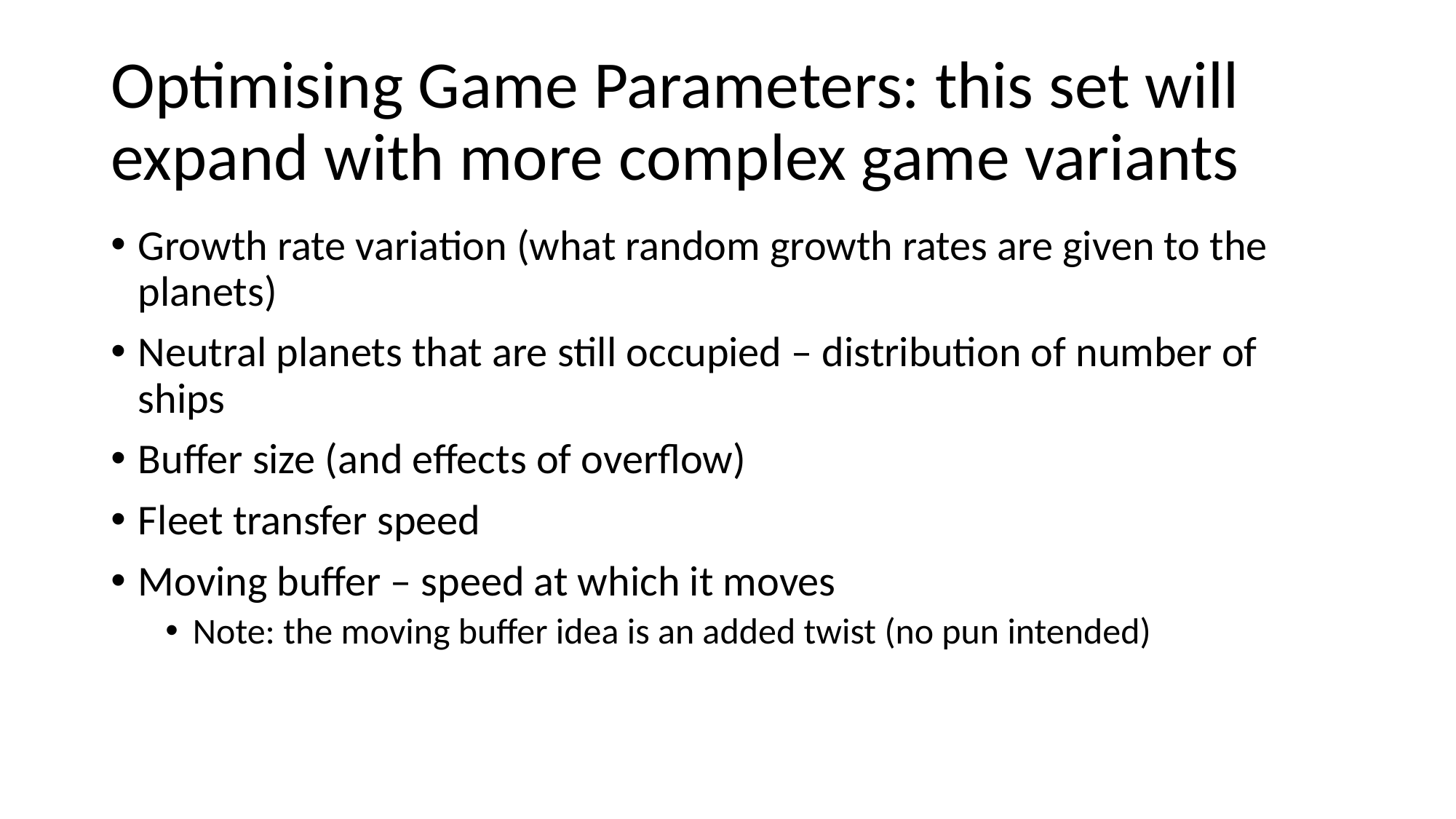

# Optimising Game Parameters: this set will expand with more complex game variants
Growth rate variation (what random growth rates are given to the planets)
Neutral planets that are still occupied – distribution of number of ships
Buffer size (and effects of overflow)
Fleet transfer speed
Moving buffer – speed at which it moves
Note: the moving buffer idea is an added twist (no pun intended)